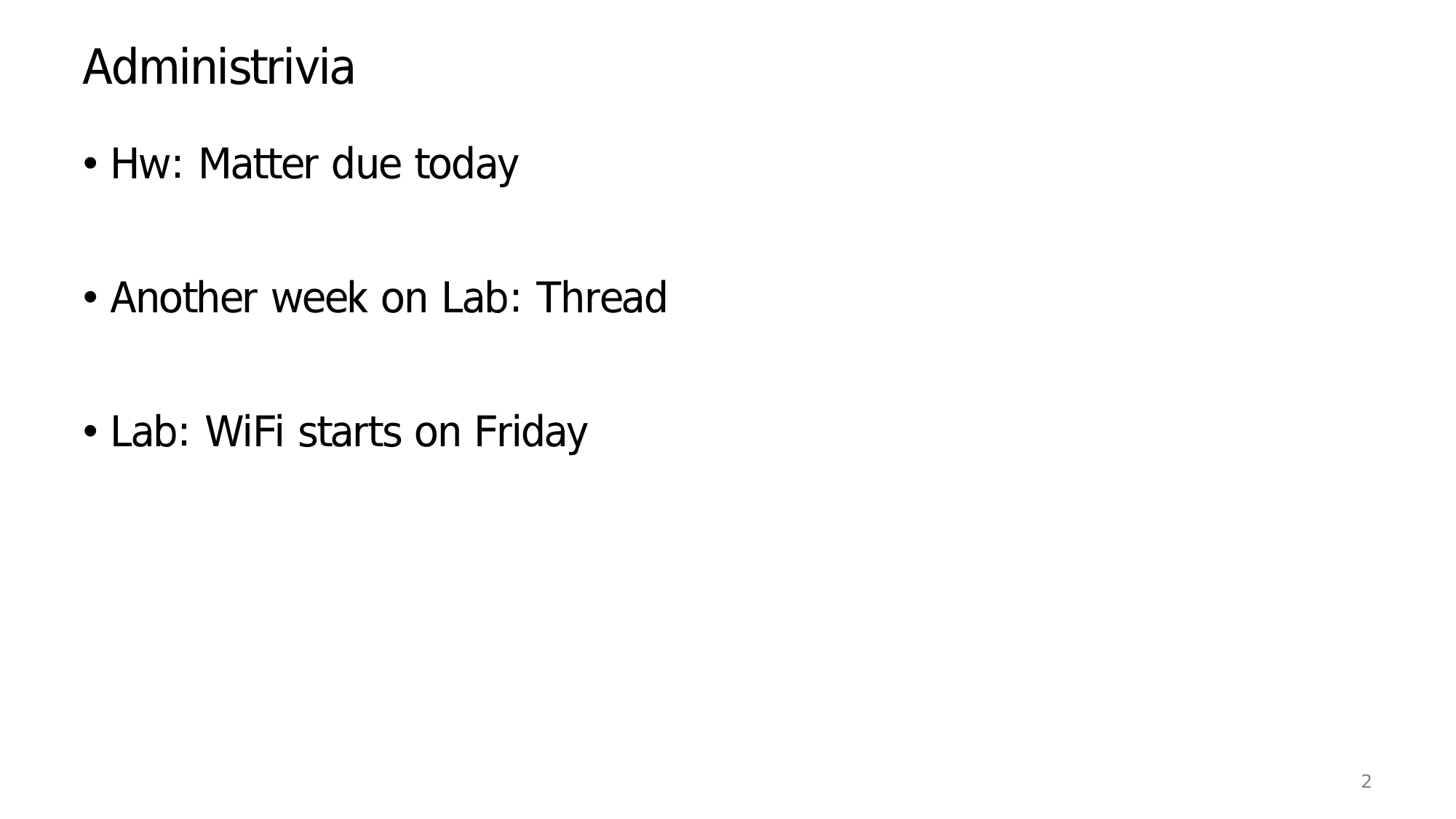

# Administrivia
Hw: Matter due today

Another week on Lab: Thread

Lab: WiFi starts on Friday
2